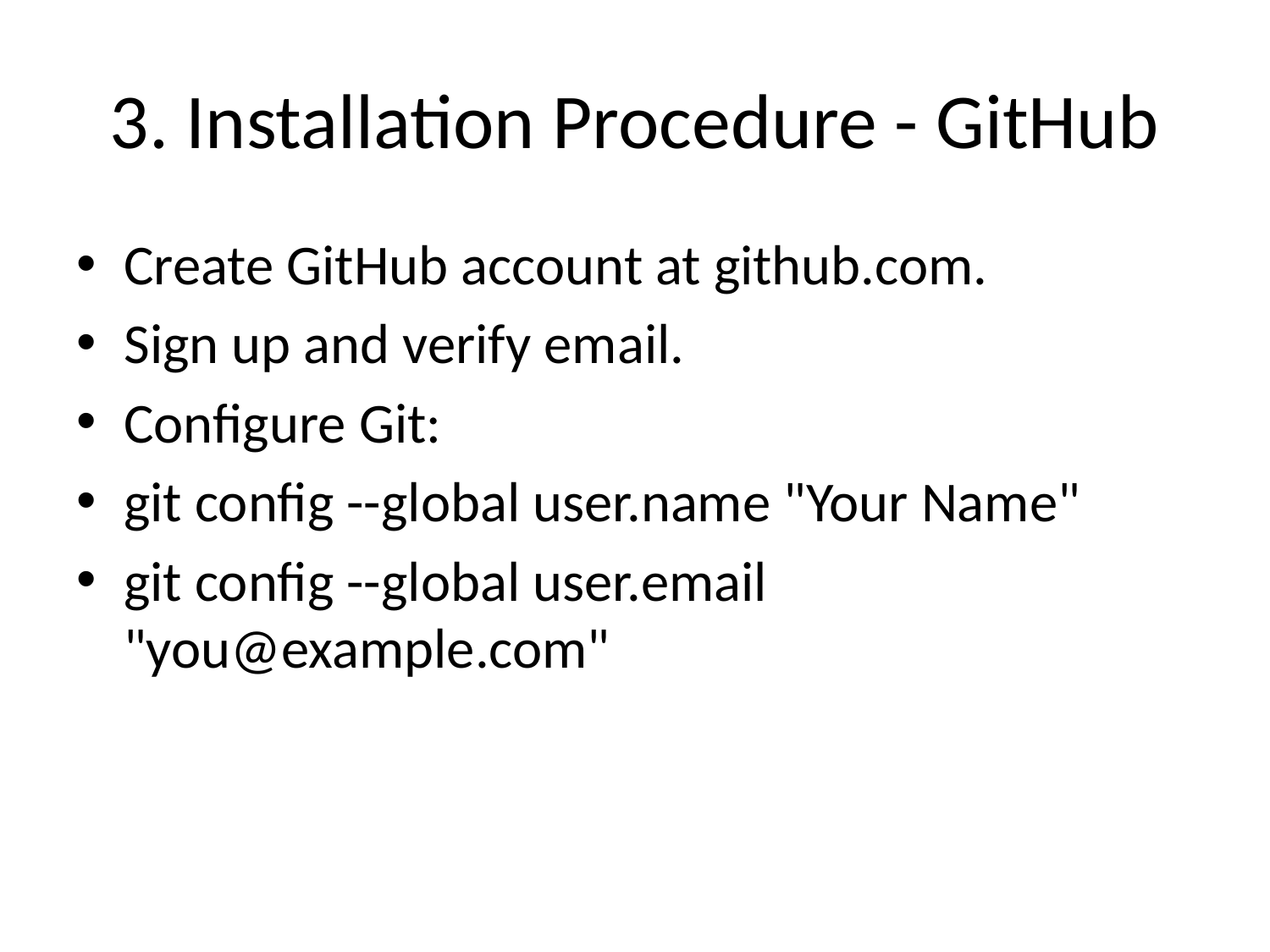

# 3. Installation Procedure - GitHub
Create GitHub account at github.com.
Sign up and verify email.
Configure Git:
git config --global user.name "Your Name"
git config --global user.email "you@example.com"